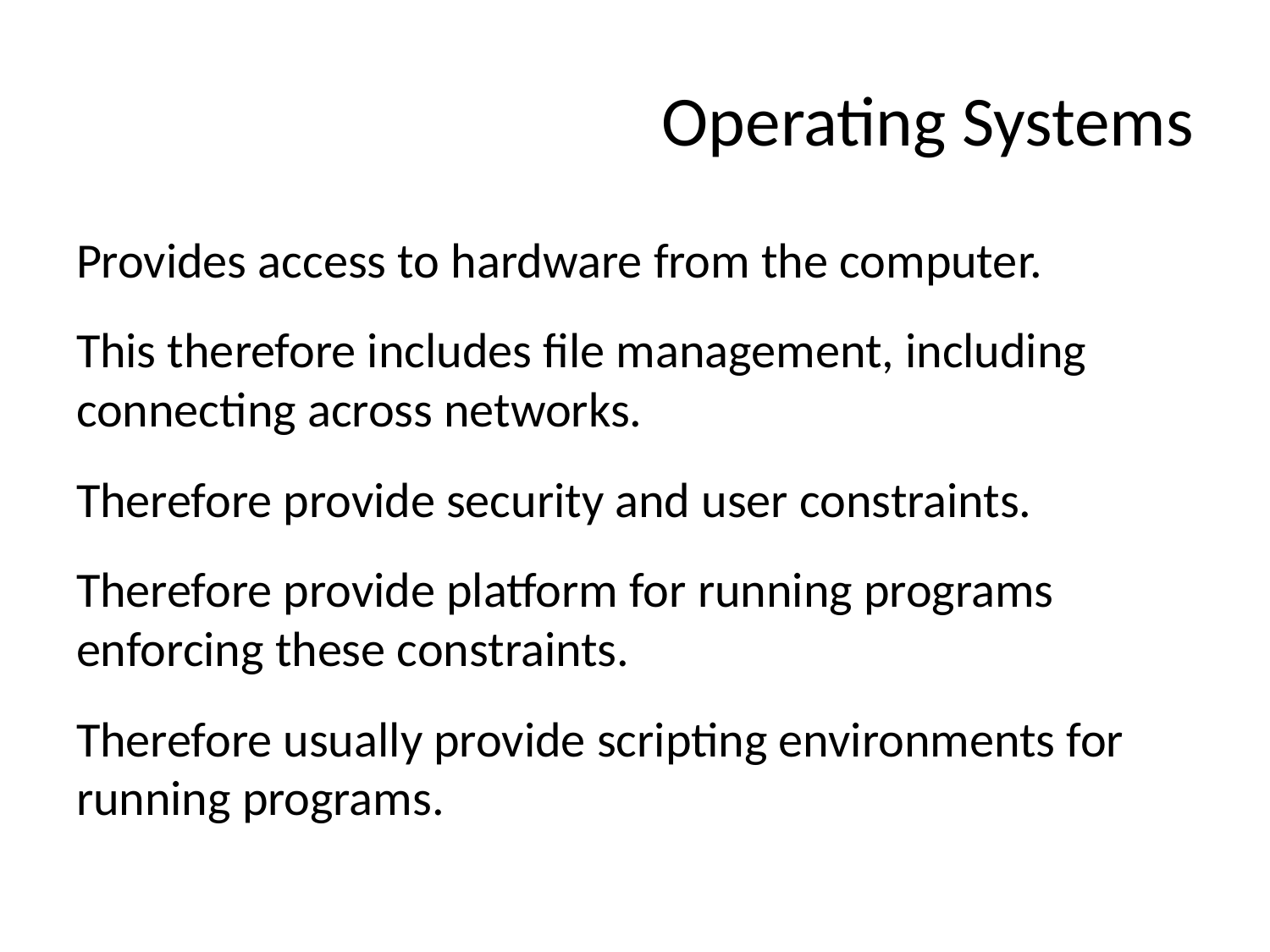

# Operating Systems
Provides access to hardware from the computer.
This therefore includes file management, including connecting across networks.
Therefore provide security and user constraints.
Therefore provide platform for running programs enforcing these constraints.
Therefore usually provide scripting environments for running programs.